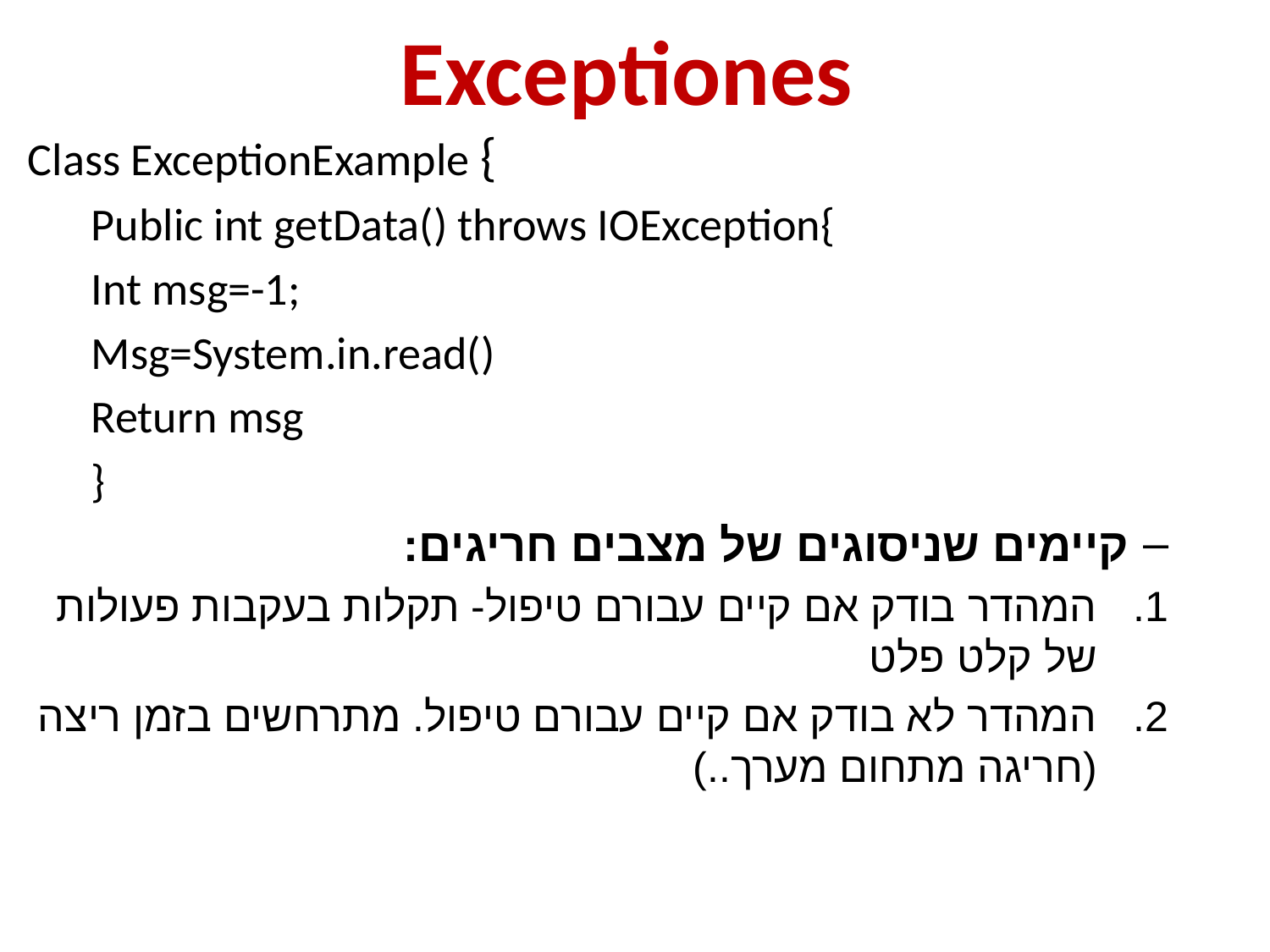

# Exceptiones
Class ExceptionExample {
Public int getData() throws IOException{
Int msg=-1;
Msg=System.in.read()
Return msg
}
קיימים שניסוגים של מצבים חריגים:
המהדר בודק אם קיים עבורם טיפול- תקלות בעקבות פעולות של קלט פלט
המהדר לא בודק אם קיים עבורם טיפול. מתרחשים בזמן ריצה (חריגה מתחום מערך..)